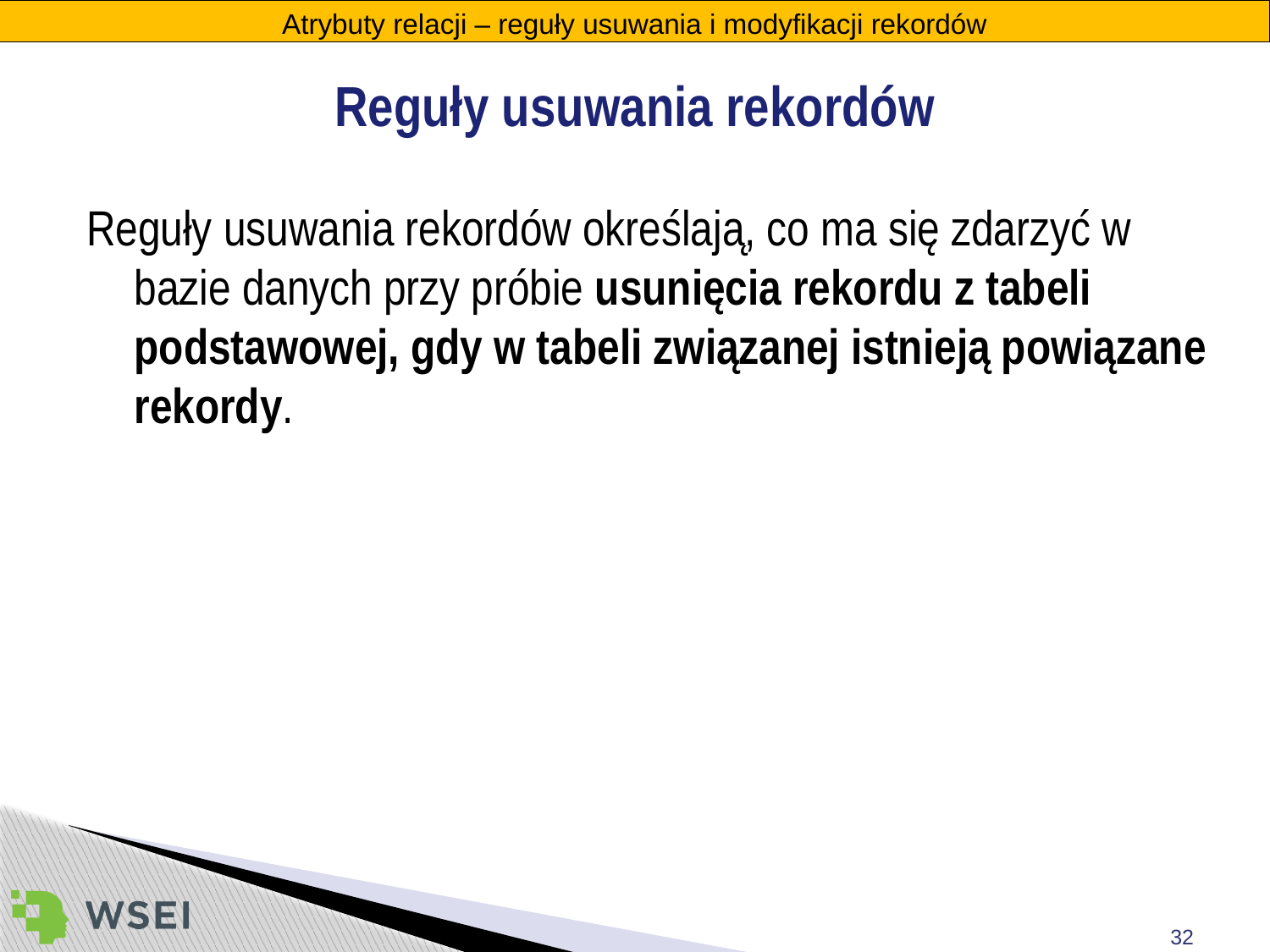

Atrybuty relacji – reguły usuwania i modyfikacji rekordów
Reguły usuwania rekordów
Reguły usuwania rekordów określają, co ma się zdarzyć w bazie danych przy próbie usunięcia rekordu z tabeli podstawowej, gdy w tabeli związanej istnieją powiązane rekordy.
32